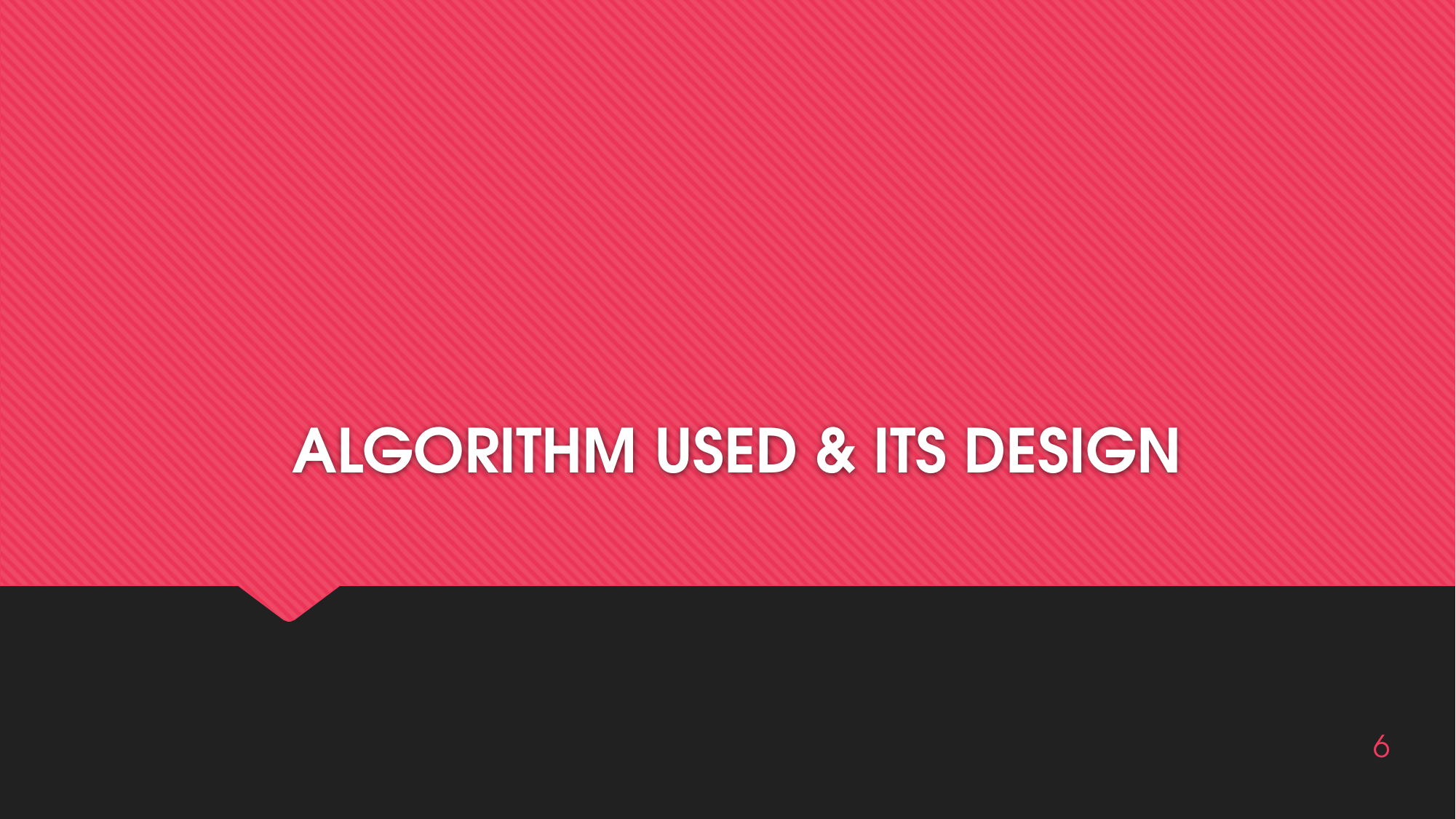

# ALGORITHM USED & ITS DESIGN

6